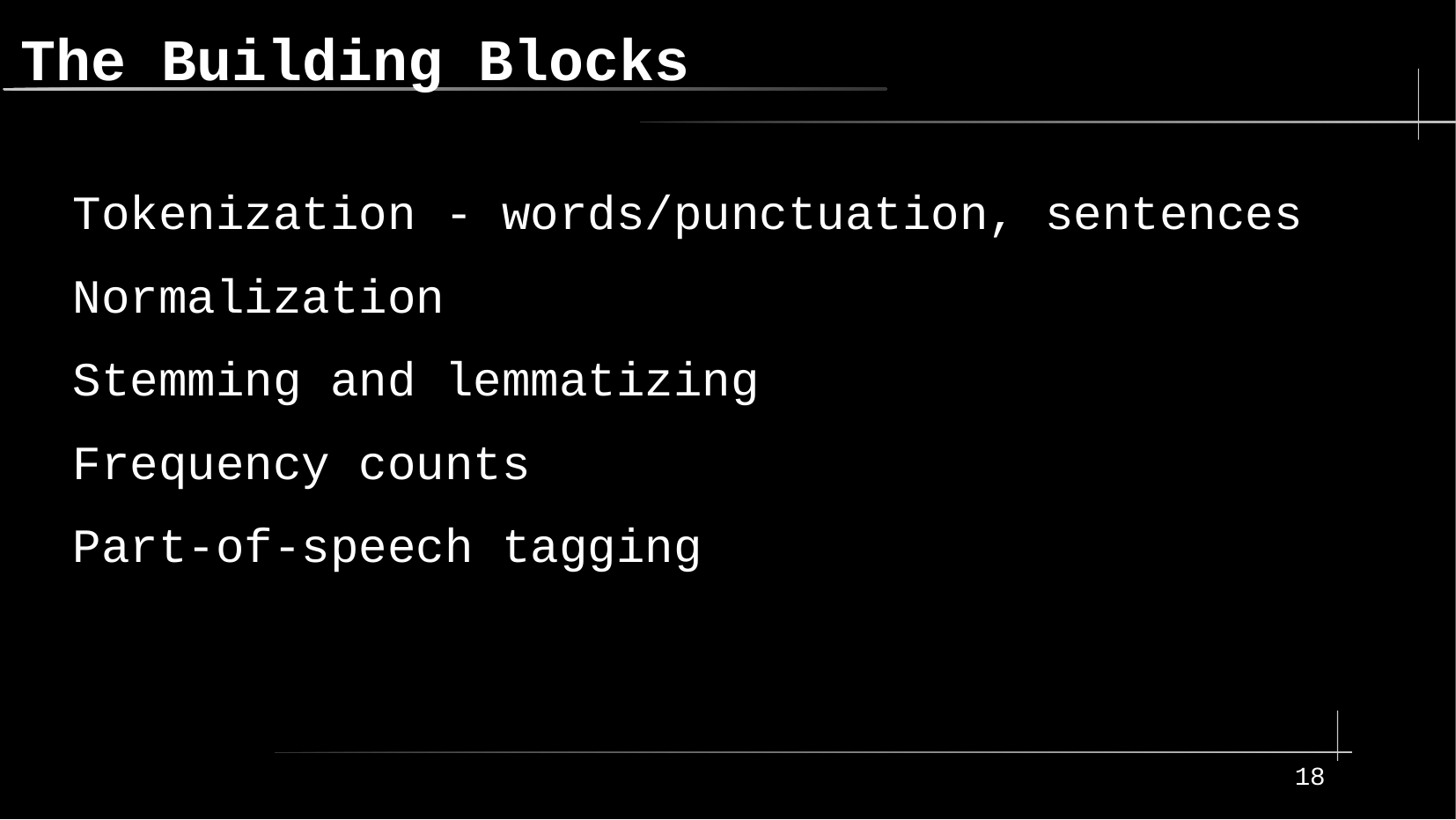

The Building Blocks
Tokenization - words/punctuation, sentences
Normalization
Stemming and lemmatizing
Frequency counts
Part-of-speech tagging
18